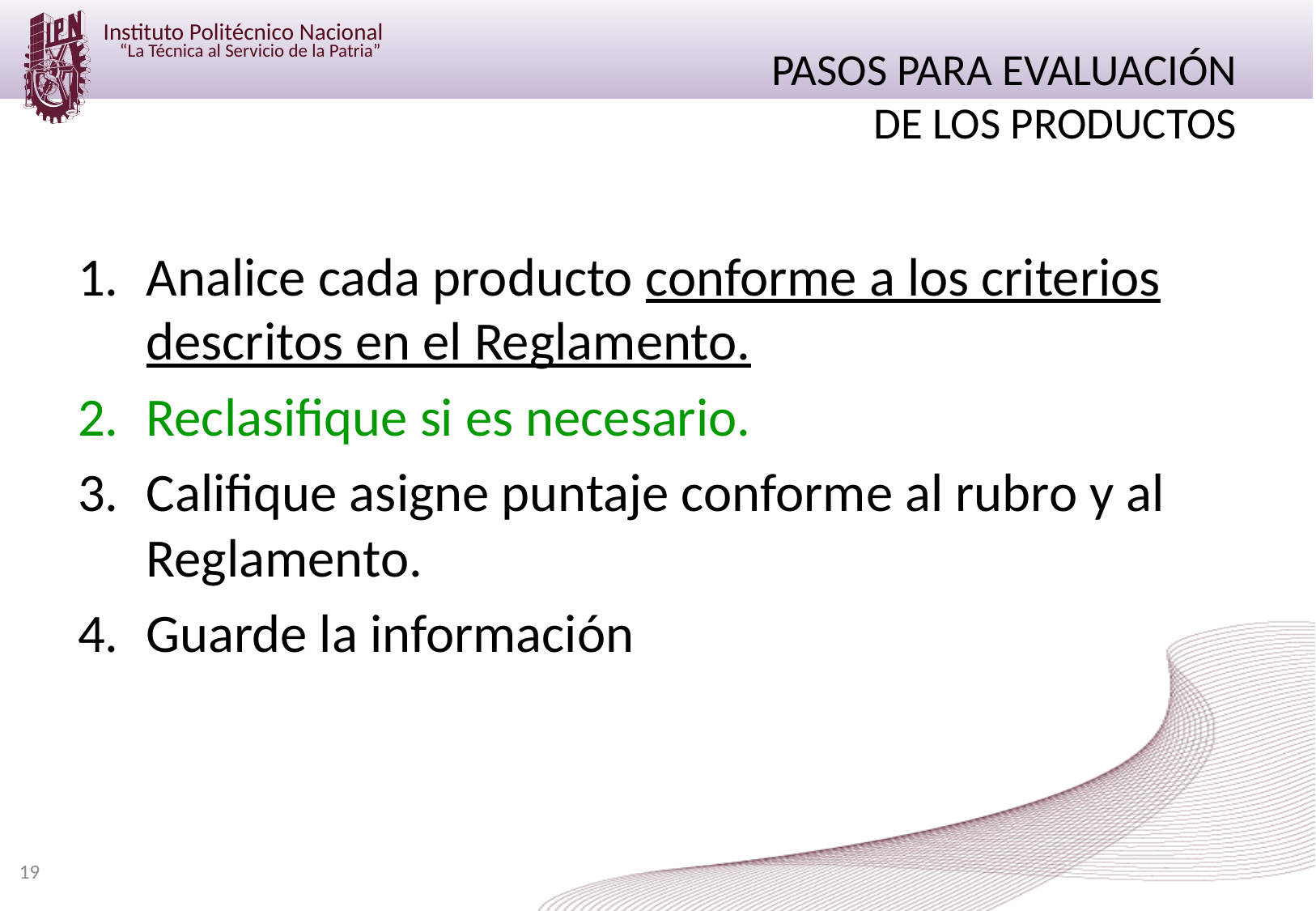

# PASOS PARA EVALUACIÓN DE LOS PRODUCTOS
Analice cada producto conforme a los criterios descritos en el Reglamento.
Reclasifique si es necesario.
Califique asigne puntaje conforme al rubro y al Reglamento.
Guarde la información

19